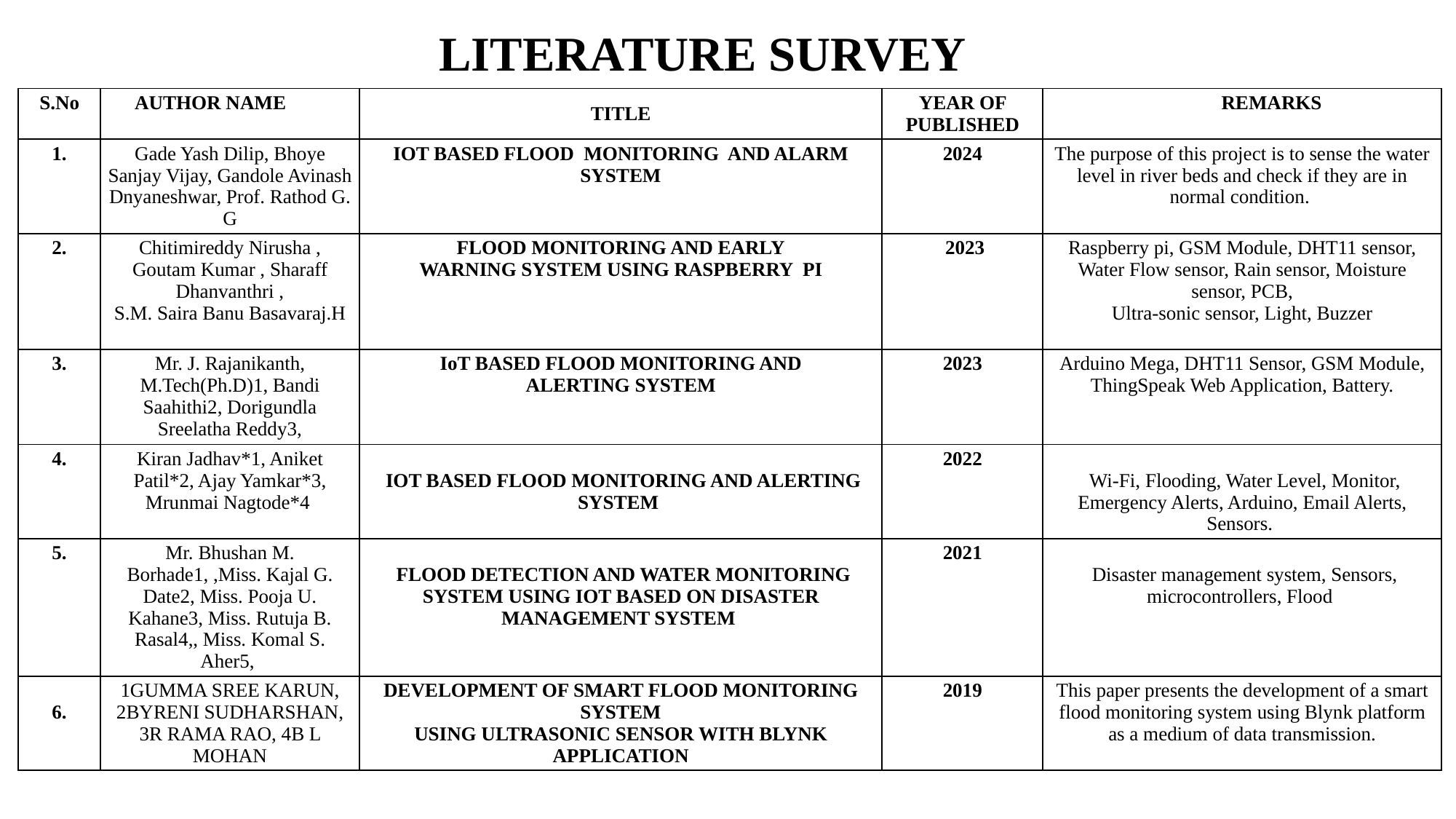

# LITERATURE SURVEY
| S.No | AUTHOR NAME | TITLE | YEAR OF PUBLISHED | REMARKS |
| --- | --- | --- | --- | --- |
| 1. | Gade Yash Dilip, Bhoye Sanjay Vijay, Gandole Avinash Dnyaneshwar, Prof. Rathod G. G | IOT BASED FLOOD MONITORING AND ALARM SYSTEM | 2024 | The purpose of this project is to sense the water level in river beds and check if they are in normal condition. |
| 2. | Chitimireddy Nirusha , Goutam Kumar , Sharaff Dhanvanthri , S.M. Saira Banu Basavaraj.H | FLOOD MONITORING AND EARLY WARNING SYSTEM USING RASPBERRY PI | 2023 | Raspberry pi, GSM Module, DHT11 sensor, Water Flow sensor, Rain sensor, Moisture sensor, PCB, Ultra-sonic sensor, Light, Buzzer |
| 3. | Mr. J. Rajanikanth, M.Tech(Ph.D)1, Bandi Saahithi2, Dorigundla Sreelatha Reddy3, | IoT BASED FLOOD MONITORING AND ALERTING SYSTEM | 2023 | Arduino Mega, DHT11 Sensor, GSM Module, ThingSpeak Web Application, Battery. |
| 4. | Kiran Jadhav\*1, Aniket Patil\*2, Ajay Yamkar\*3, Mrunmai Nagtode\*4 | IOT BASED FLOOD MONITORING AND ALERTING SYSTEM | 2022 | Wi-Fi, Flooding, Water Level, Monitor, Emergency Alerts, Arduino, Email Alerts, Sensors. |
| 5. | Mr. Bhushan M. Borhade1, ,Miss. Kajal G. Date2, Miss. Pooja U. Kahane3, Miss. Rutuja B. Rasal4,, Miss. Komal S. Aher5, | FLOOD DETECTION AND WATER MONITORING SYSTEM USING IOT BASED ON DISASTER MANAGEMENT SYSTEM | 2021 | Disaster management system, Sensors, microcontrollers, Flood |
| 6. | 1GUMMA SREE KARUN, 2BYRENI SUDHARSHAN, 3R RAMA RAO, 4B L MOHAN | DEVELOPMENT OF SMART FLOOD MONITORING SYSTEM USING ULTRASONIC SENSOR WITH BLYNK APPLICATION | 2019 | This paper presents the development of a smart flood monitoring system using Blynk platform as a medium of data transmission. |